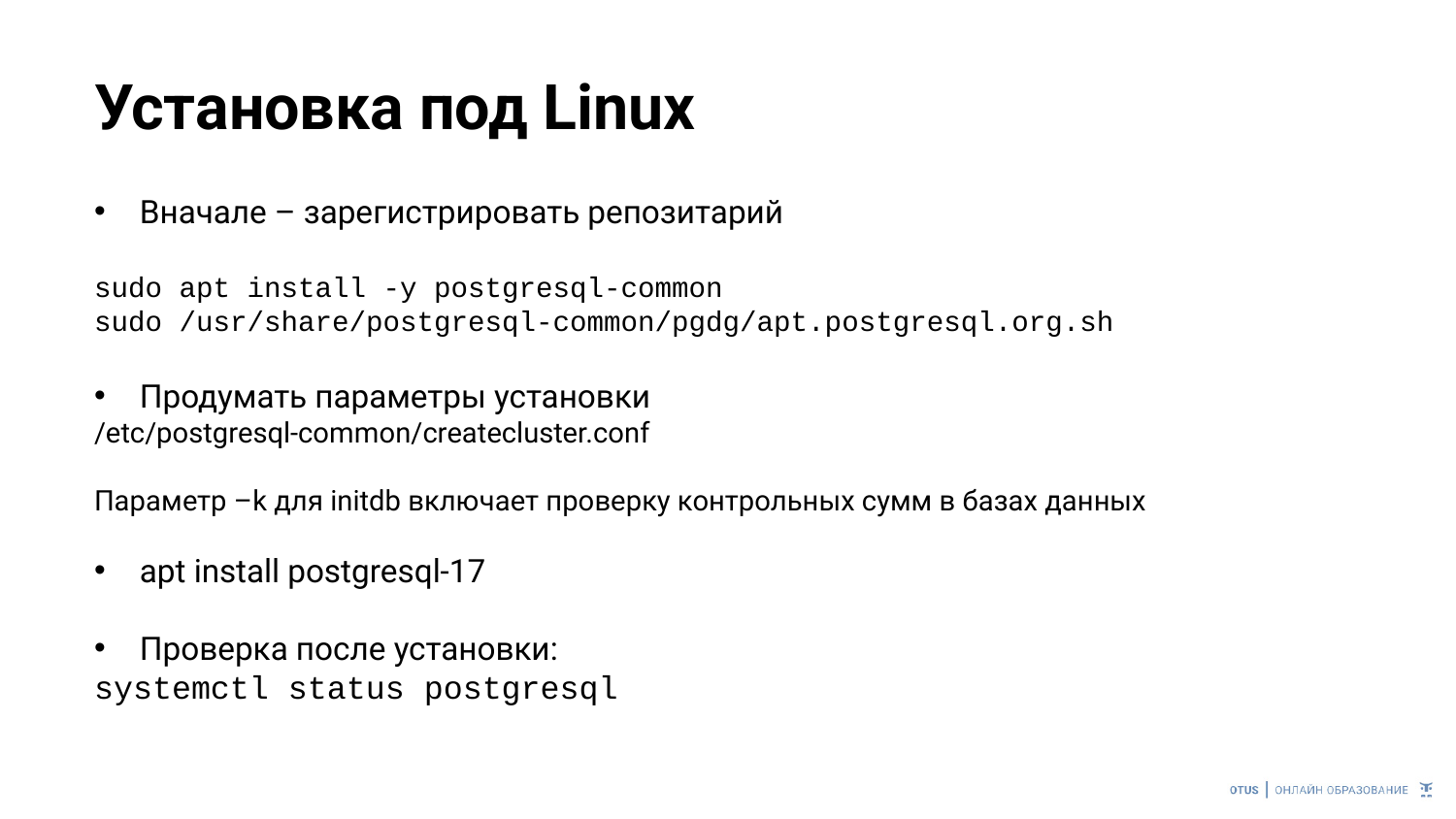

# Установка под Linux
Вначале – зарегистрировать репозитарий

sudo apt install -y postgresql-common
sudo /usr/share/postgresql-common/pgdg/apt.postgresql.org.sh

Продумать параметры установки
/etc/postgresql-common/createcluster.conf

Параметр –k для initdb включает проверку контрольных сумм в базах данных

apt install postgresql-17

Проверка после установки:
systemctl status postgresql